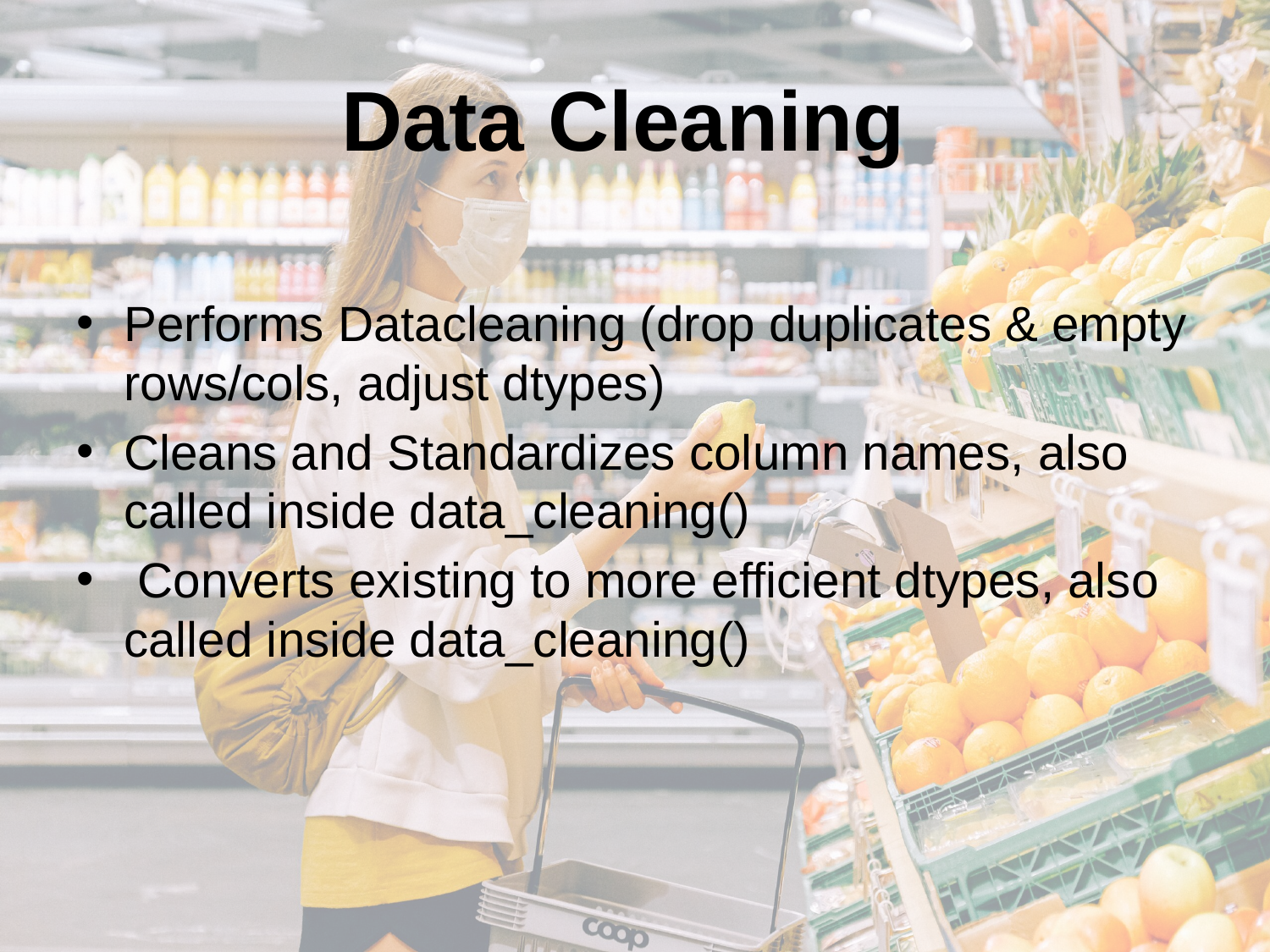

# Data Cleaning
Performs Datacleaning (drop duplicates & empty rows/cols, adjust dtypes)
Cleans and Standardizes column names, also called inside data_cleaning()
 Converts existing to more efficient dtypes, also called inside data_cleaning()